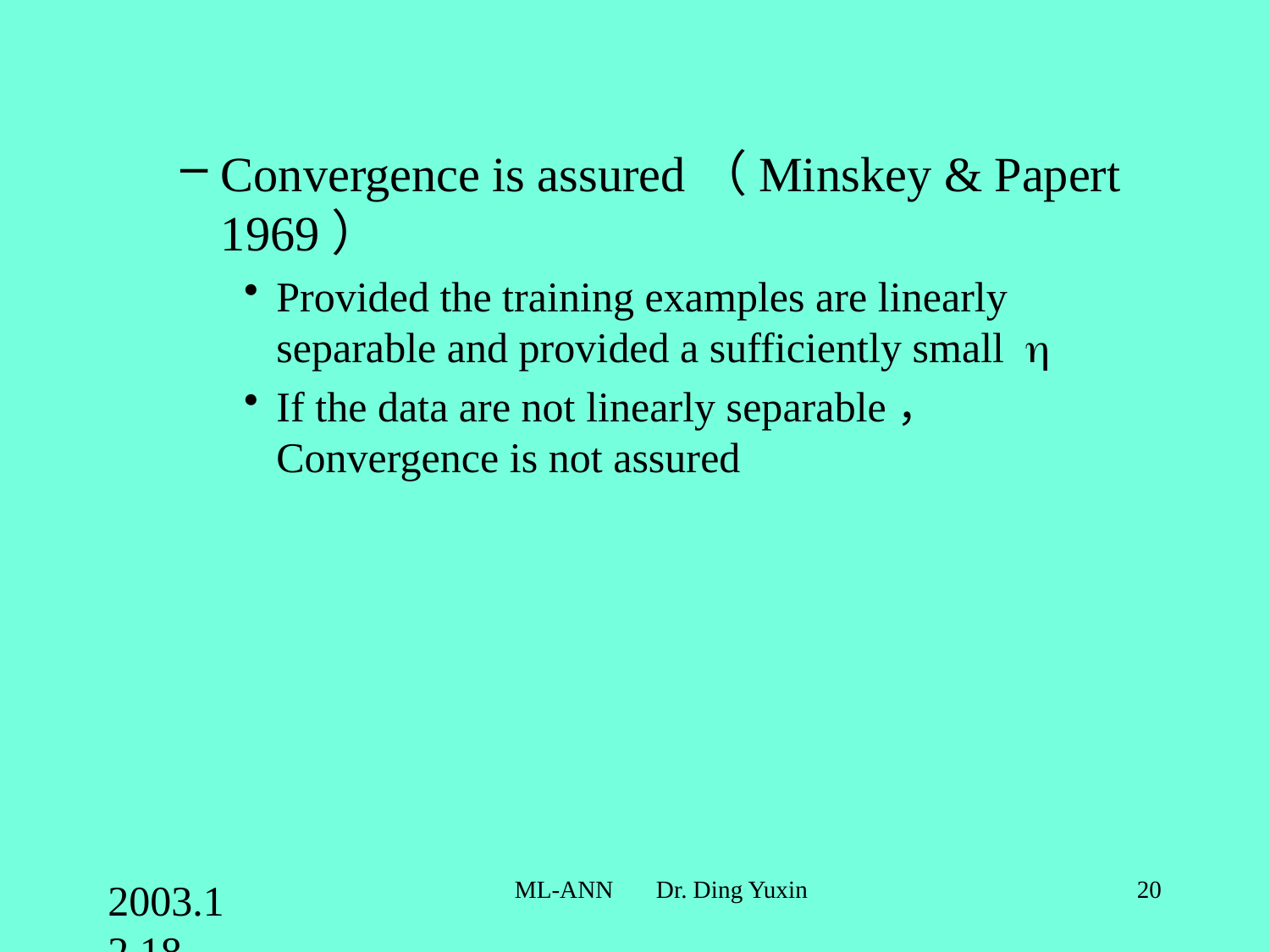

Convergence is assured（Minskey & Papert 1969）
Provided the training examples are linearly separable and provided a sufficiently small  η
If the data are not linearly separable， Convergence is not assured
2003.12.18
ML-ANN       Dr. Ding Yuxin
20